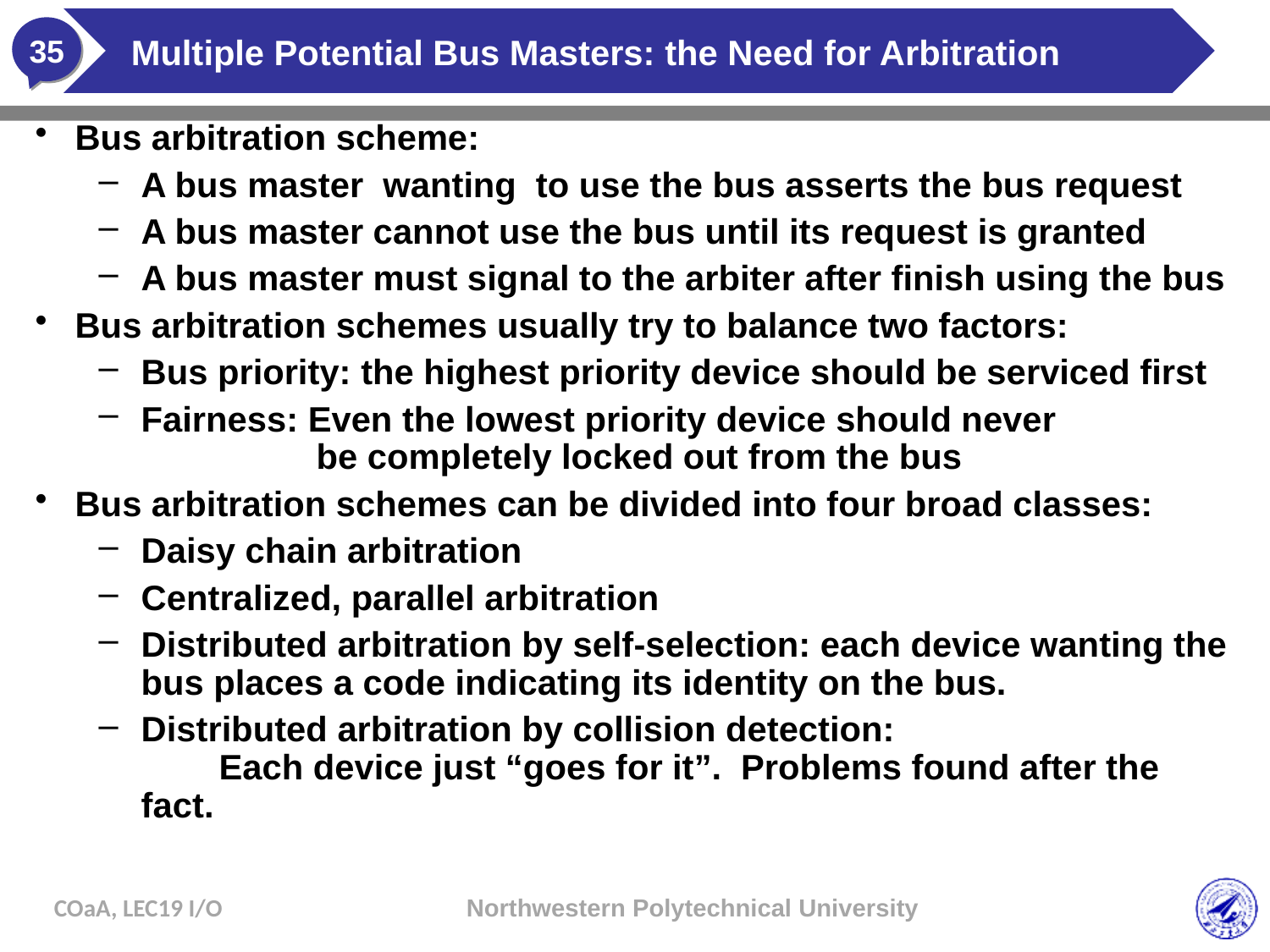

# Multiple Potential Bus Masters: the Need for Arbitration
Bus arbitration scheme:
A bus master  wanting  to use the bus asserts the bus request
A bus master cannot use the bus until its request is granted
A bus master must signal to the arbiter after finish using the bus
Bus arbitration schemes usually try to balance two factors:
Bus priority: the highest priority device should be serviced first
Fairness: Even the lowest priority device should never
                  be completely locked out from the bus
Bus arbitration schemes can be divided into four broad classes:
Daisy chain arbitration
Centralized, parallel arbitration
Distributed arbitration by self-selection: each device wanting the bus places a code indicating its identity on the bus.
Distributed arbitration by collision detection:
        Each device just “goes for it”.  Problems found after the fact.
COaA, LEC19 I/O
Northwestern Polytechnical University